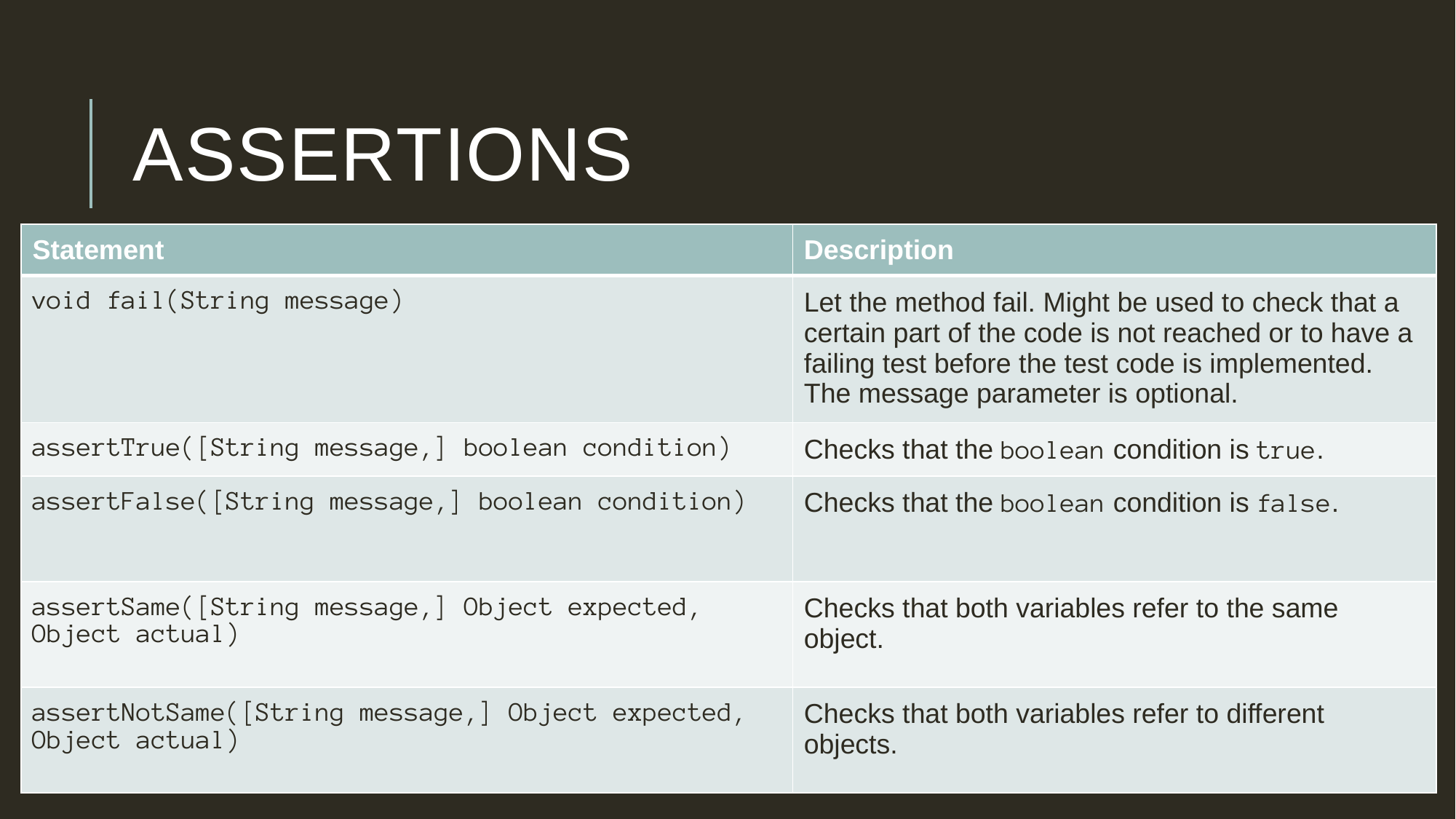

# assertions
| Statement | Description |
| --- | --- |
| void fail(String message) | Let the method fail. Might be used to check that a certain part of the code is not reached or to have a failing test before the test code is implemented. The message parameter is optional. |
| assertTrue([String message,] boolean condition) | Checks that the boolean condition is true. |
| assertFalse([String message,] boolean condition) | Checks that the boolean condition is false. |
| assertSame([String message,] Object expected, Object actual) | Checks that both variables refer to the same object. |
| assertNotSame([String message,] Object expected, Object actual) | Checks that both variables refer to different objects. |